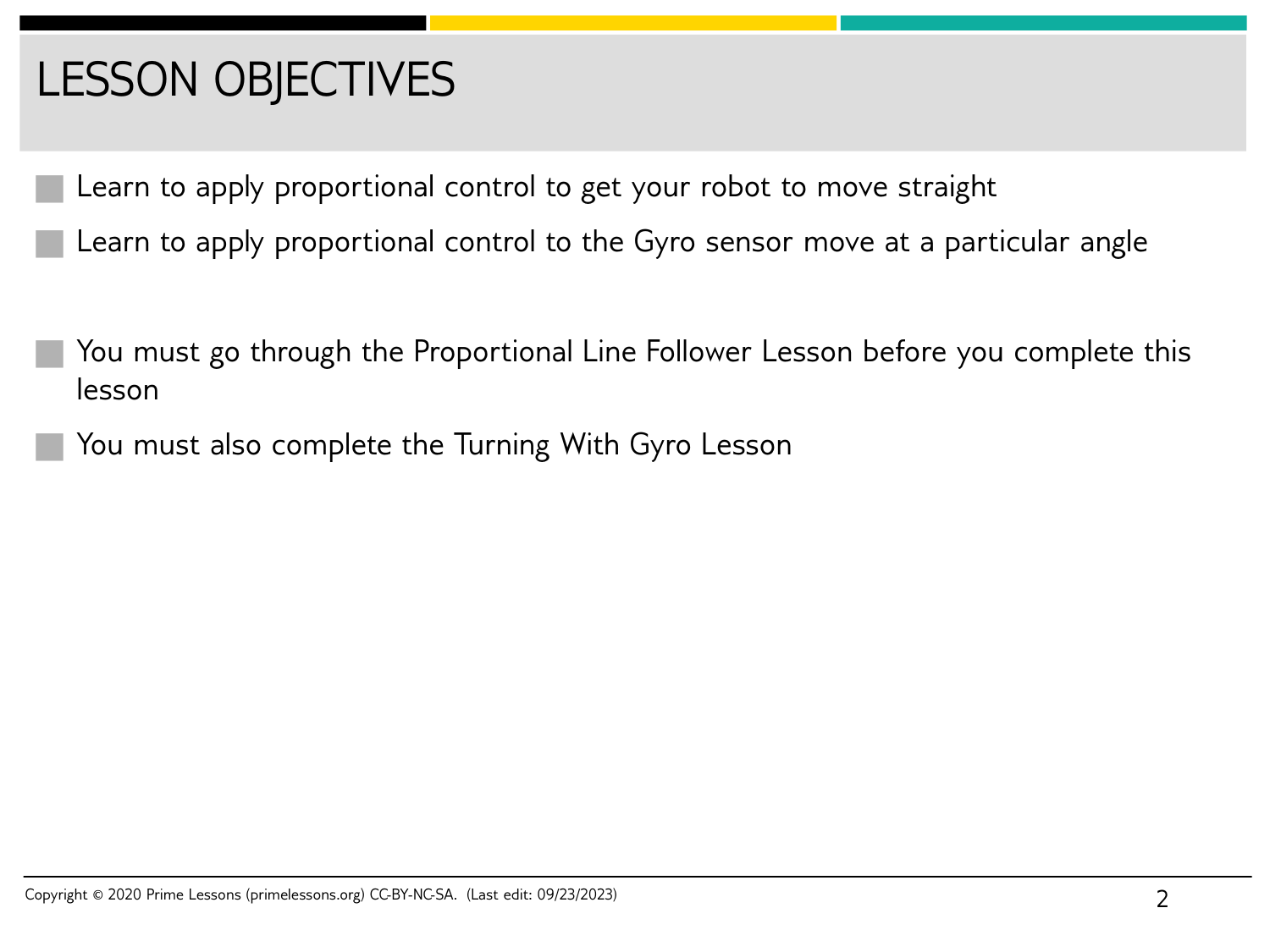

# LESSON OBJECTIVES
Learn to apply proportional control to get your robot to move straight
Learn to apply proportional control to the Gyro sensor move at a particular angle

You must go through the Proportional Line Follower Lesson before you complete this lesson
You must also complete the Turning With Gyro Lesson

2
Copyright © 2020 Prime Lessons (primelessons.org) CC-BY-NC-SA.  (Last edit: 09/23/2023)